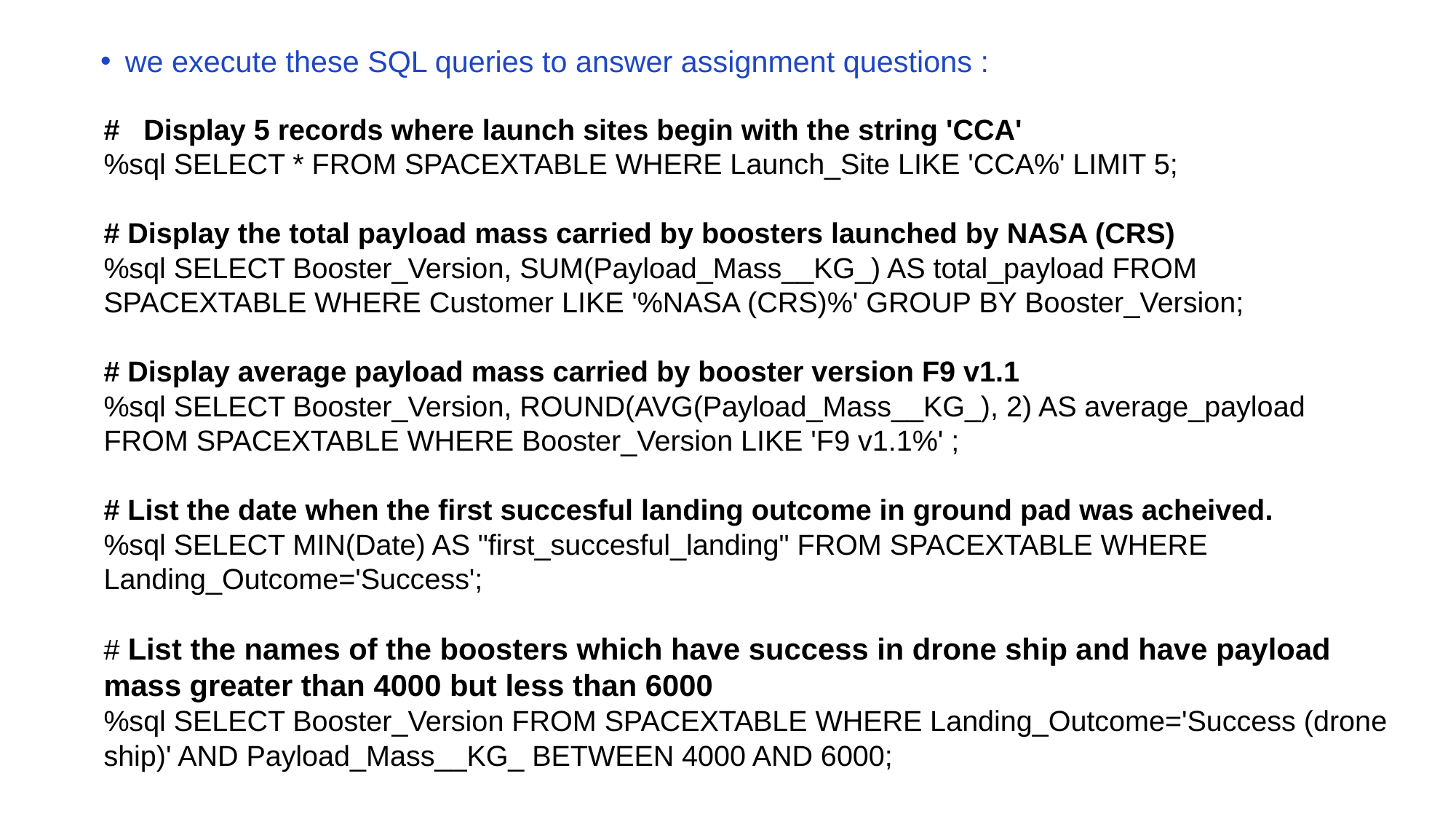

we execute these SQL queries to answer assignment questions :
#   Display 5 records where launch sites begin with the string 'CCA'
%sql SELECT * FROM SPACEXTABLE WHERE Launch_Site LIKE 'CCA%' LIMIT 5;

# Display the total payload mass carried by boosters launched by NASA (CRS)
%sql SELECT Booster_Version, SUM(Payload_Mass__KG_) AS total_payload FROM SPACEXTABLE WHERE Customer LIKE '%NASA (CRS)%' GROUP BY Booster_Version;

# Display average payload mass carried by booster version F9 v1.1
%sql SELECT Booster_Version, ROUND(AVG(Payload_Mass__KG_), 2) AS average_payload FROM SPACEXTABLE WHERE Booster_Version LIKE 'F9 v1.1%' ;

# List the date when the first succesful landing outcome in ground pad was acheived.
%sql SELECT MIN(Date) AS "first_succesful_landing" FROM SPACEXTABLE WHERE Landing_Outcome='Success';

# List the names of the boosters which have success in drone ship and have payload mass greater than 4000 but less than 6000
%sql SELECT Booster_Version FROM SPACEXTABLE WHERE Landing_Outcome='Success (drone ship)' AND Payload_Mass__KG_ BETWEEN 4000 AND 6000;